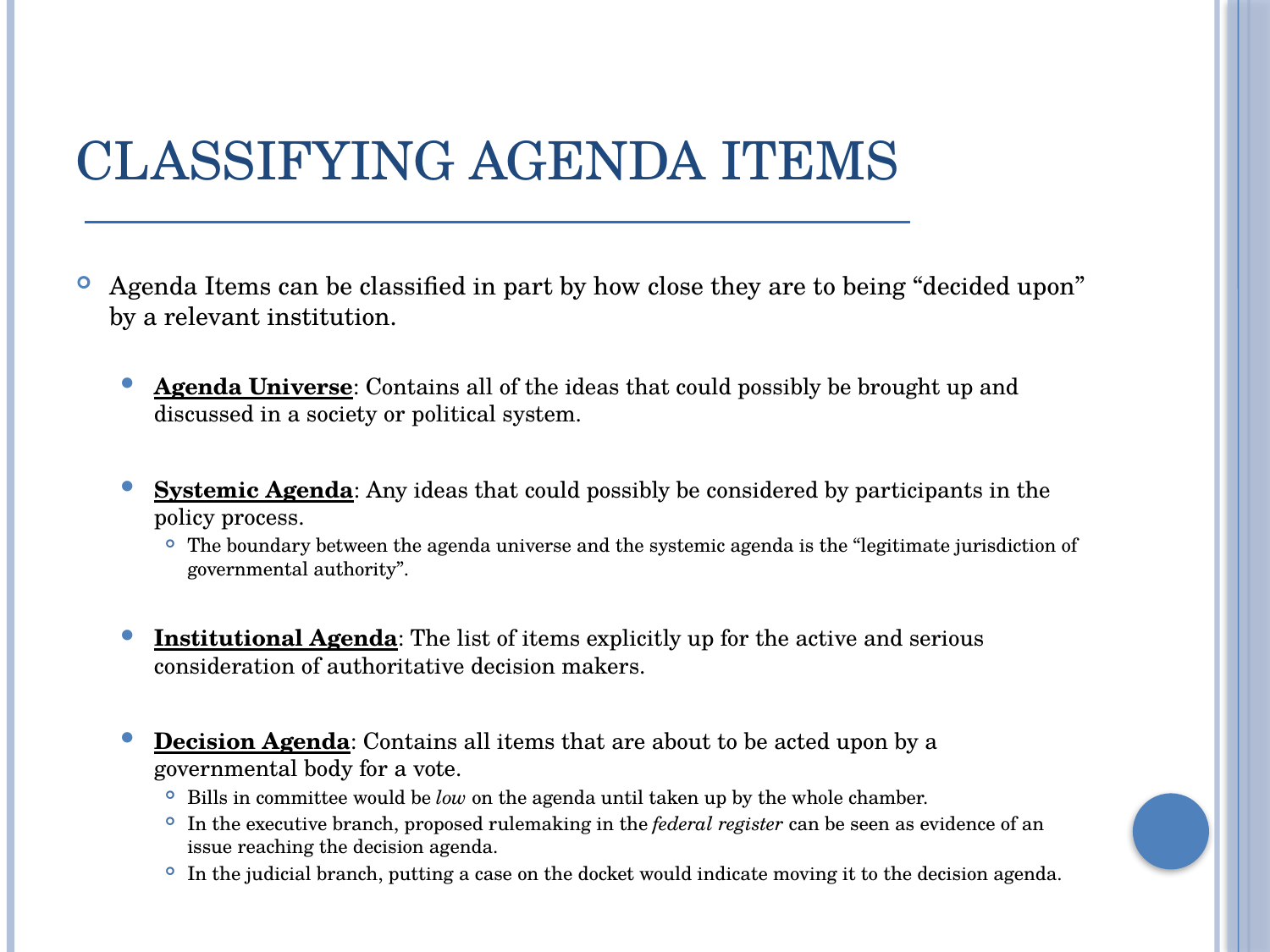

# Classifying Agenda Items

Agenda Items can be classified in part by how close they are to being “decided upon” by a relevant institution.

Agenda Universe: Contains all of the ideas that could possibly be brought up and discussed in a society or political system.

Systemic Agenda: Any ideas that could possibly be considered by participants in the policy process.
The boundary between the agenda universe and the systemic agenda is the “legitimate jurisdiction of governmental authority”.

Institutional Agenda: The list of items explicitly up for the active and serious consideration of authoritative decision makers.

Decision Agenda: Contains all items that are about to be acted upon by a governmental body for a vote.
Bills in committee would be low on the agenda until taken up by the whole chamber.
In the executive branch, proposed rulemaking in the federal register can be seen as evidence of an issue reaching the decision agenda.
In the judicial branch, putting a case on the docket would indicate moving it to the decision agenda.